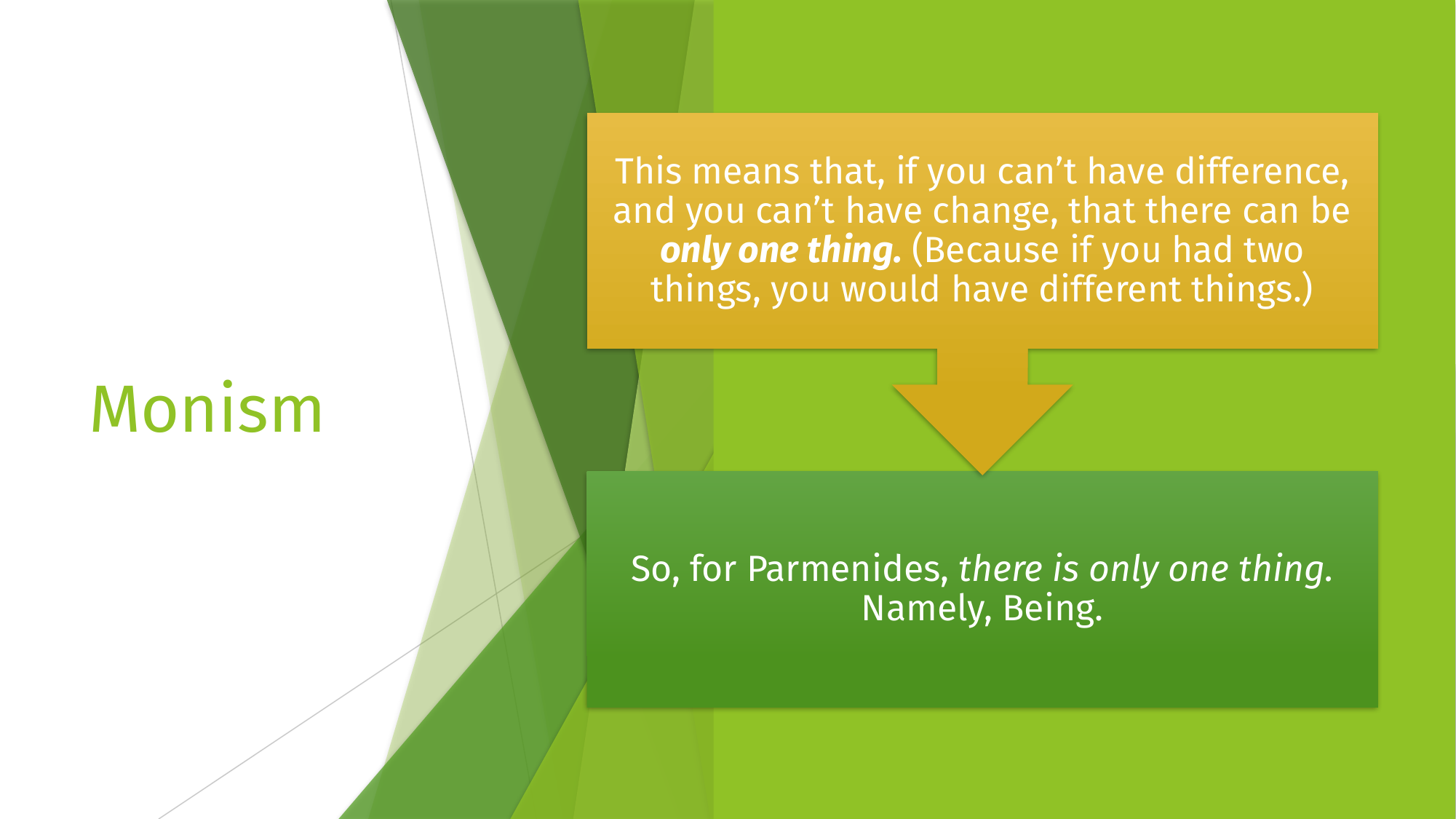

So, for Parmenides, there is only one thing. Namely, Being.
This means that, if you can’t have difference, and you can’t have change, that there can be only one thing. (Because if you had two things, you would have different things.)
Monism